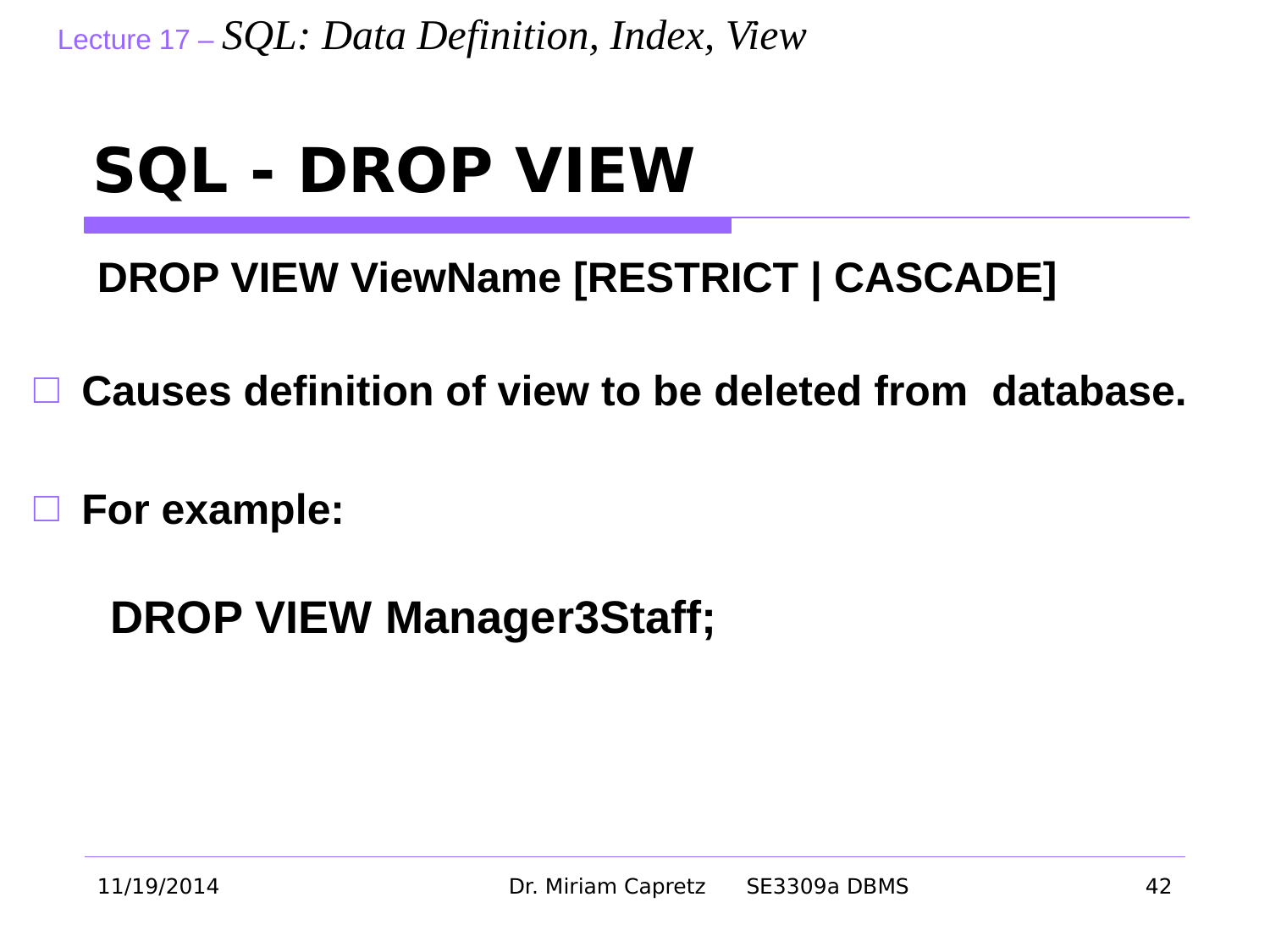

# SQL - DROP VIEW
DROP VIEW ViewName [RESTRICT | CASCADE]

Causes definition of view to be deleted from  database.

For example:

	DROP VIEW Manager3Staff;
11/19/2014
Dr. Miriam Capretz      SE3309a DBMS
42